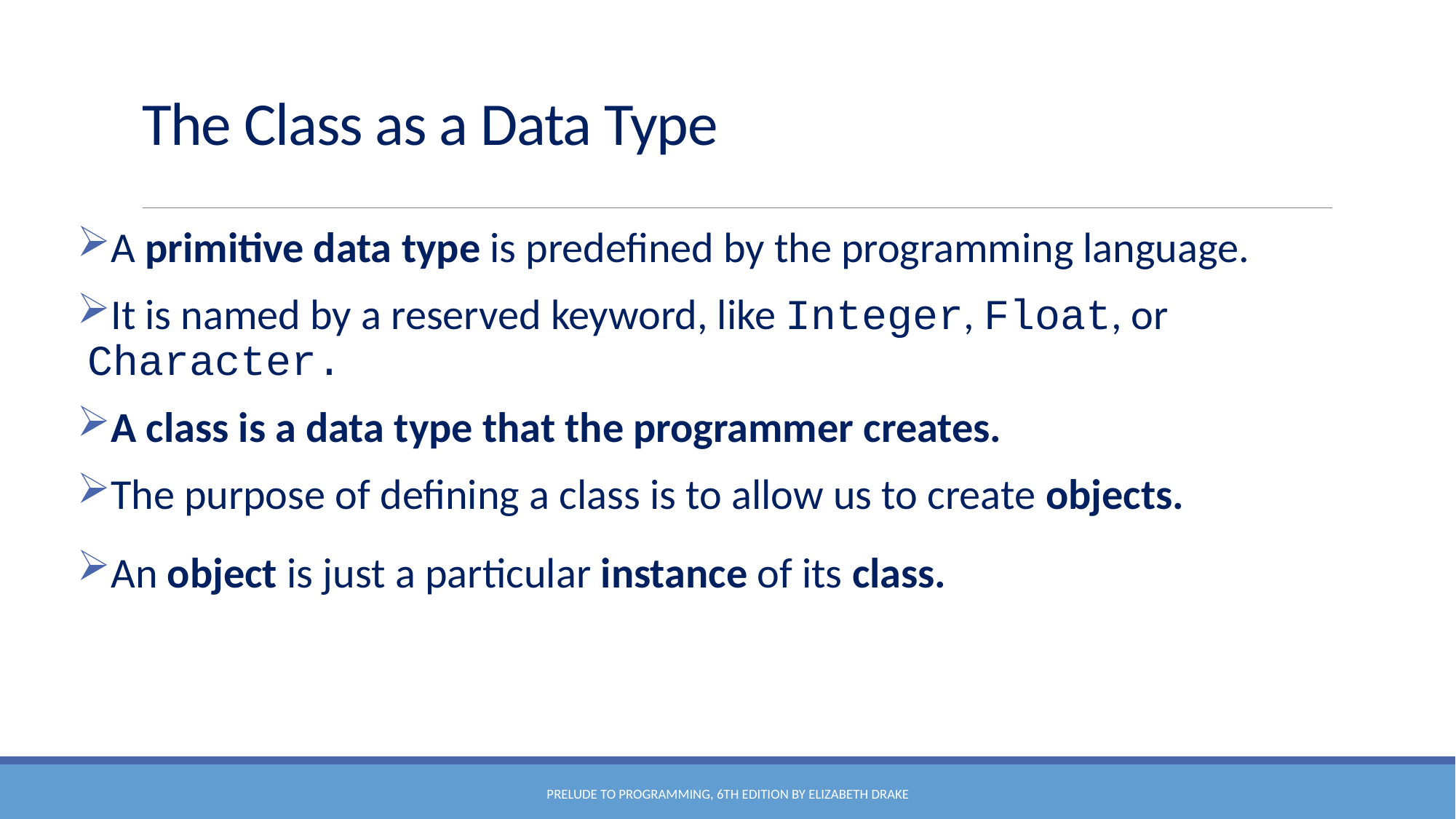

# The Class as a Data Type
A primitive data type is predefined by the programming language.
It is named by a reserved keyword, like Integer, Float, or Character.
A class is a data type that the programmer creates.
The purpose of defining a class is to allow us to create objects.
An object is just a particular instance of its class.
Prelude to Programming, 6th edition by Elizabeth Drake